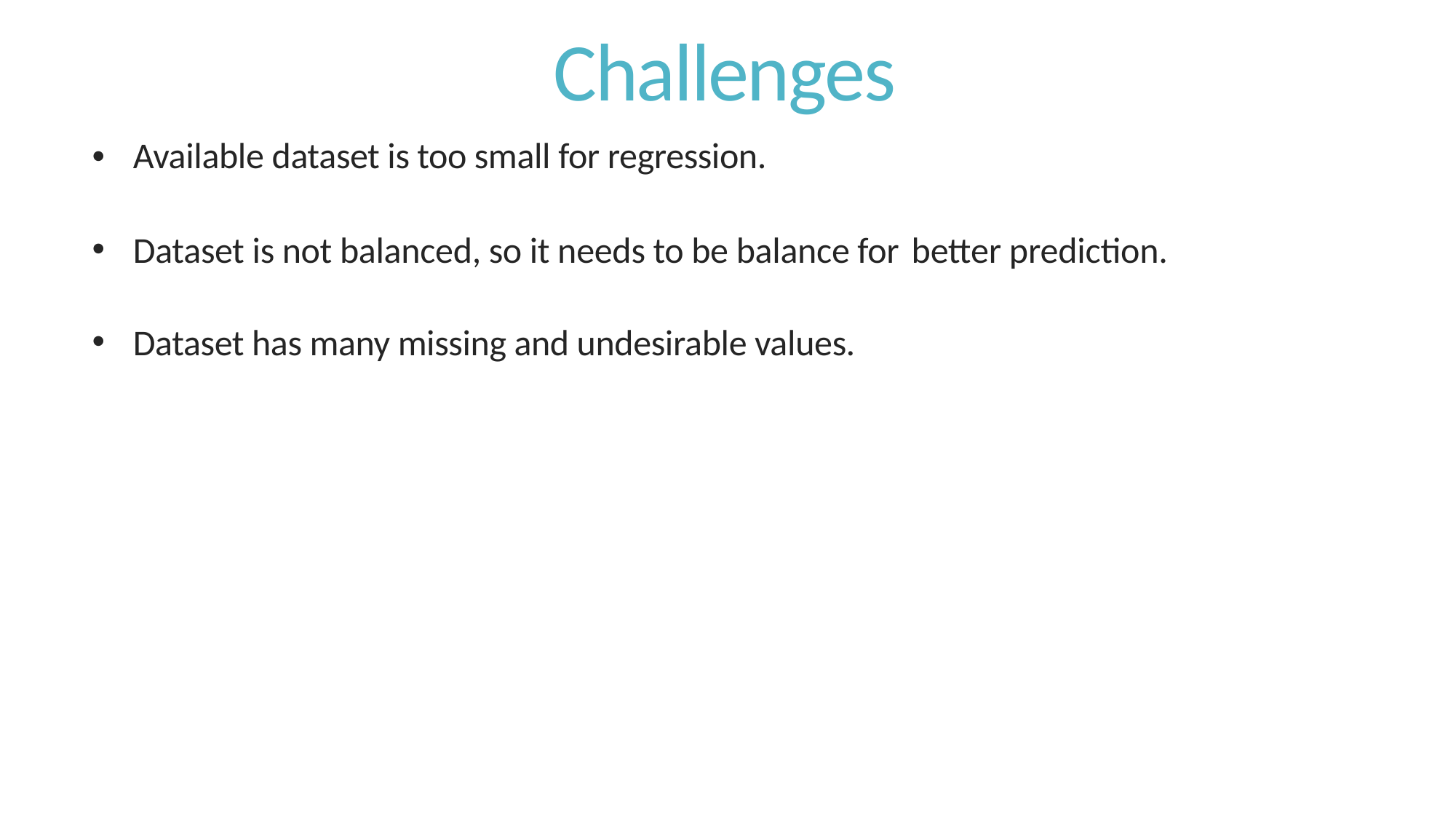

Challenges
Available dataset is too small for regression.
•
•
Dataset is not balanced, so it needs to be balance for
better prediction.
•
Dataset has many missing and undesirable values.